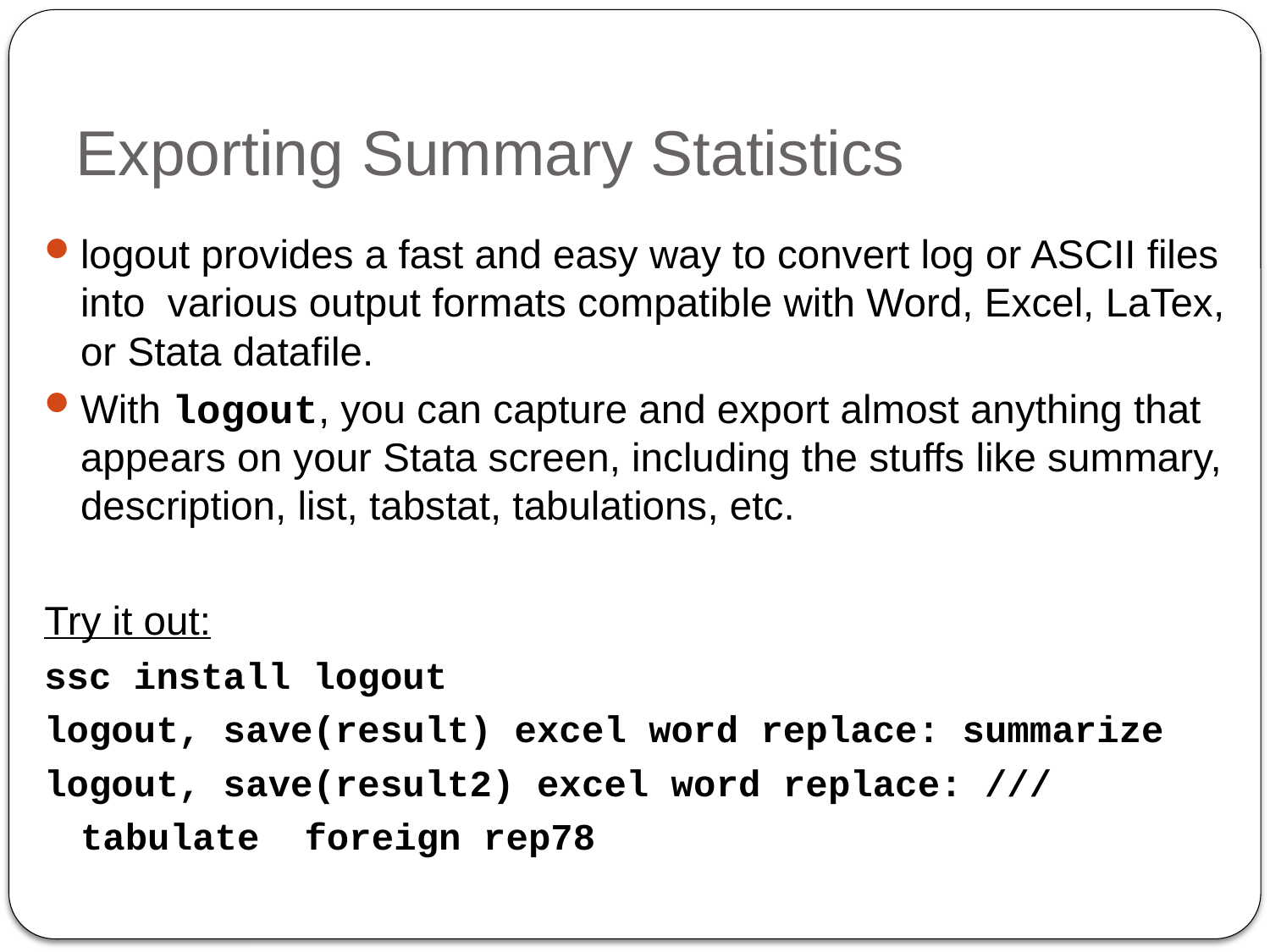

# Exporting Summary Statistics
logout provides a fast and easy way to convert log or ASCII files into  various output formats compatible with Word, Excel, LaTex, or Stata datafile.
With logout, you can capture and export almost anything that appears on your Stata screen, including the stuffs like summary, description, list, tabstat, tabulations, etc.

Try it out:
ssc install logout
logout, save(result) excel word replace: summarize
logout, save(result2) excel word replace: ///
	tabulate  foreign rep78